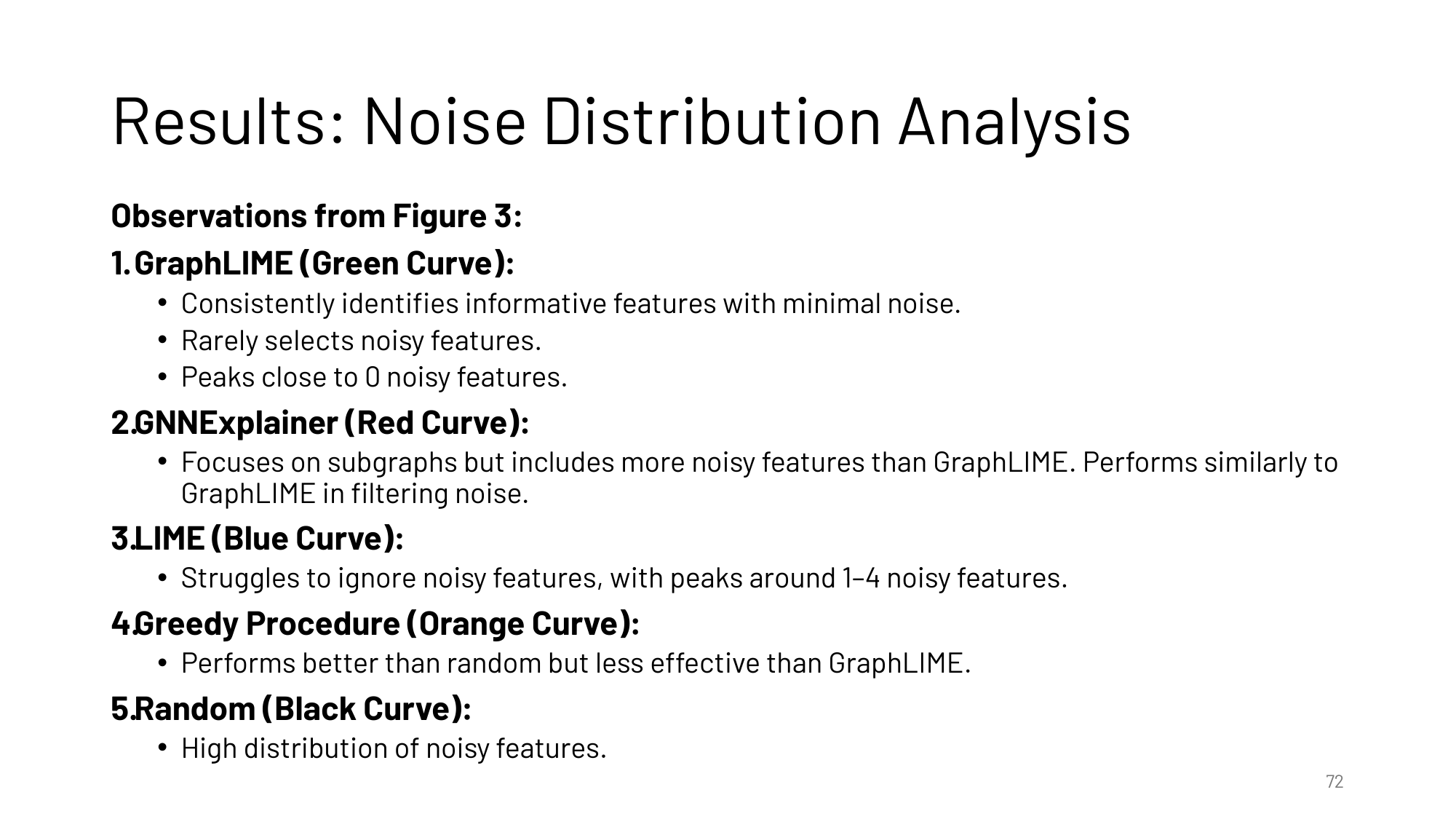

# Results: Noise Distribution Analysis
Observations from Figure 3:
GraphLIME (Green Curve):
Consistently identifies informative features with minimal noise.
Rarely selects noisy features.
Peaks close to 0 noisy features.
GNNExplainer (Red Curve):
Focuses on subgraphs but includes more noisy features than GraphLIME. Performs similarly to GraphLIME in filtering noise.
LIME (Blue Curve):
Struggles to ignore noisy features, with peaks around 1–4 noisy features.
Greedy Procedure (Orange Curve):
Performs better than random but less effective than GraphLIME.
Random (Black Curve):
High distribution of noisy features.

72